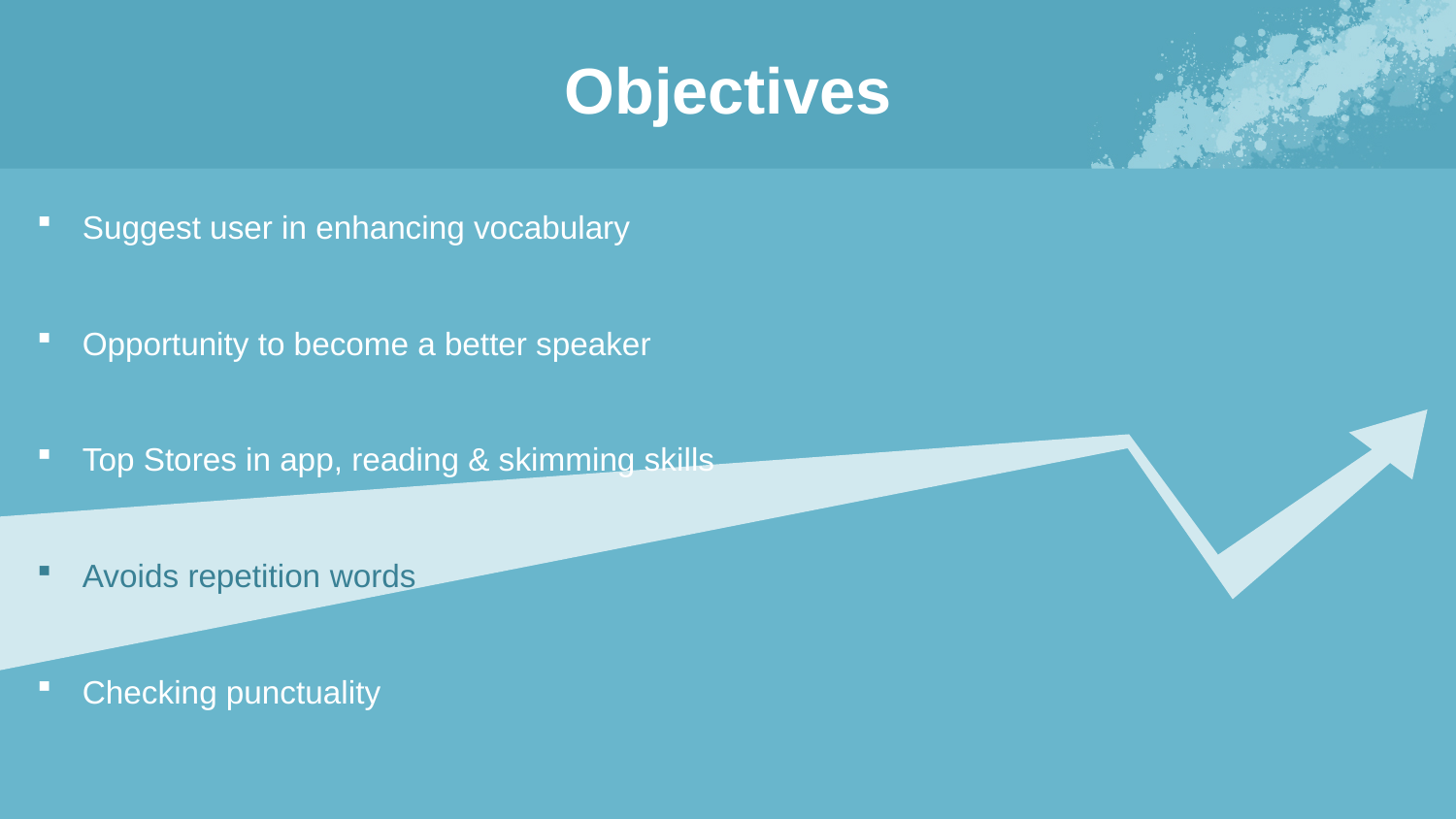

Objectives
Suggest user in enhancing vocabulary

Opportunity to become a better speaker
Top Stores in app, reading & skimming skills
Avoids repetition words
Checking punctuality